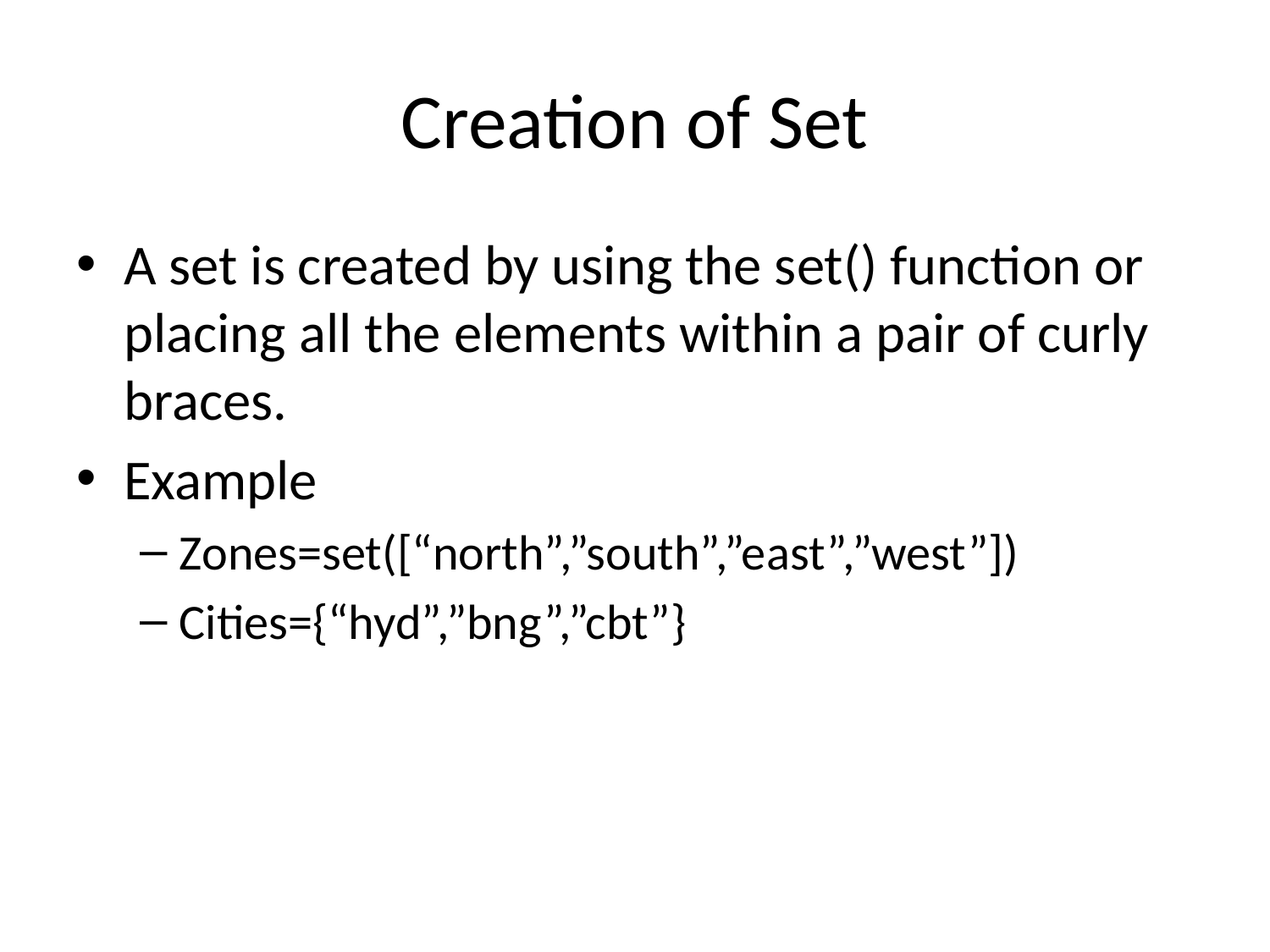

# Creation of Set
A set is created by using the set() function or placing all the elements within a pair of curly braces.
Example
Zones=set([“north”,”south”,”east”,”west”])
Cities={“hyd”,”bng”,”cbt”}